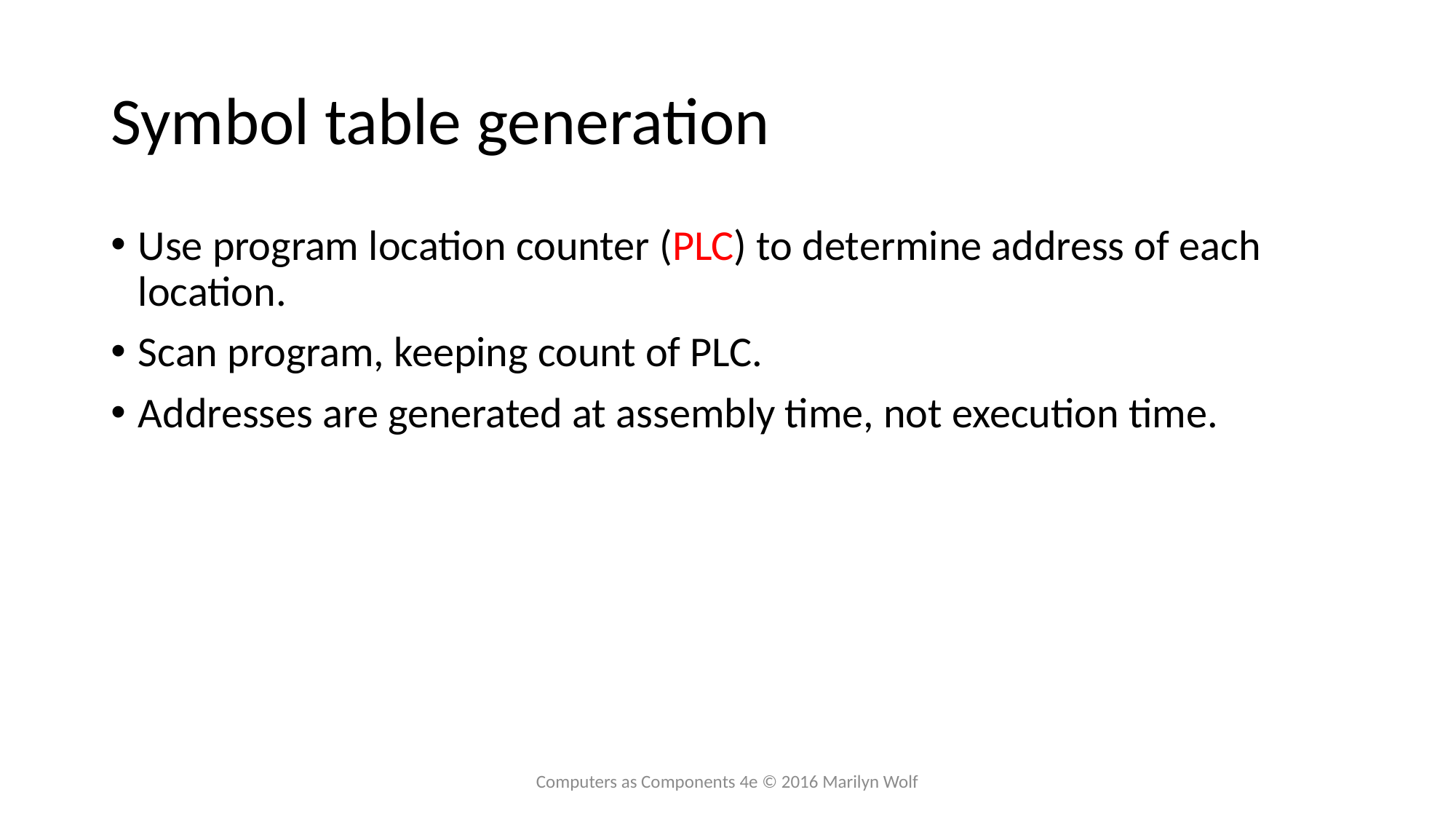

# Symbol table generation
Use program location counter (PLC) to determine address of each location.
Scan program, keeping count of PLC.
Addresses are generated at assembly time, not execution time.
Computers as Components 4e © 2016 Marilyn Wolf